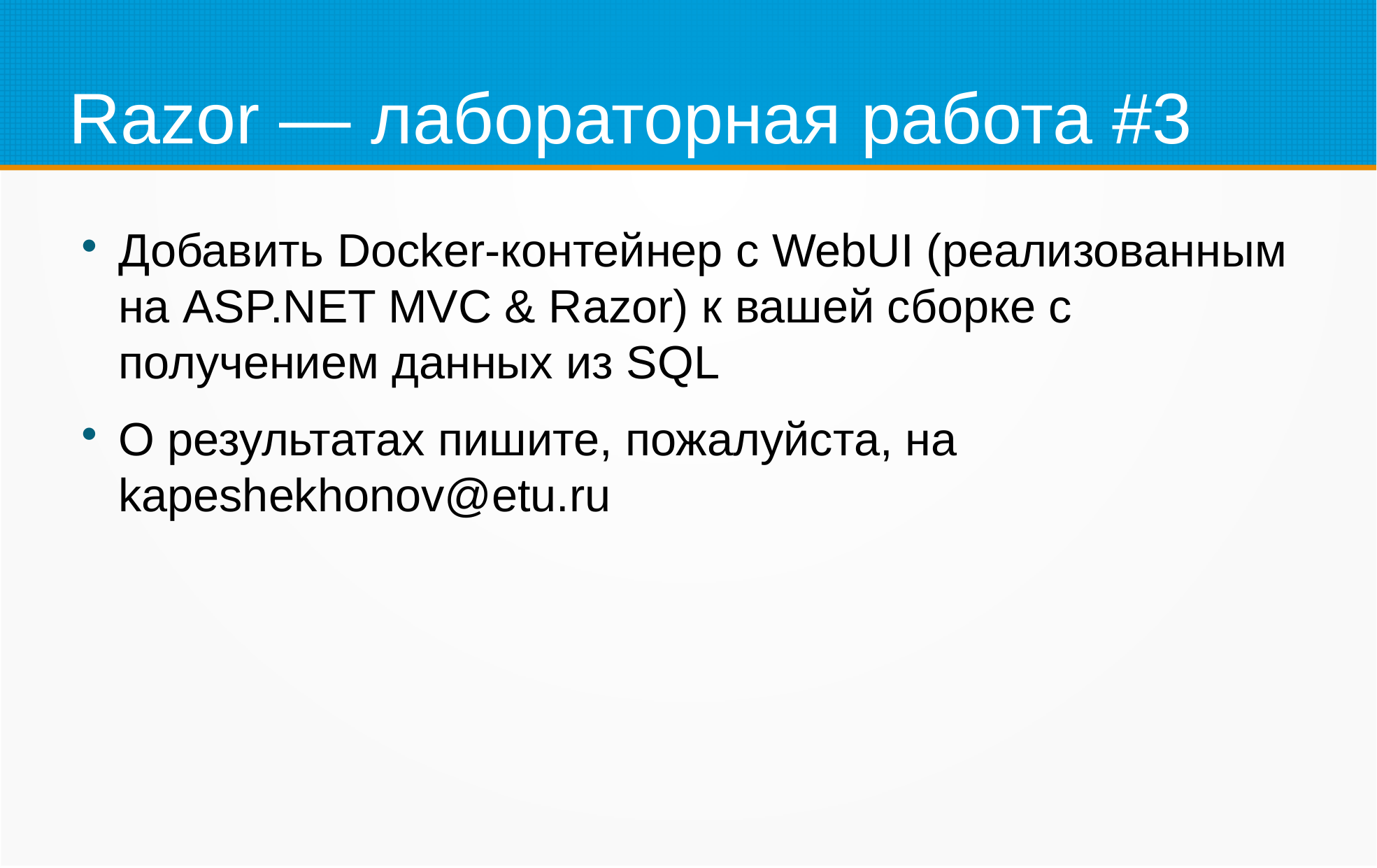

Razor — лабораторная работа #3
Добавить Docker-контейнер с WebUI (реализованным на ASP.NET MVC & Razor) к вашей сборке с получением данных из SQL
О результатах пишите, пожалуйста, на kapeshekhonov@etu.ru